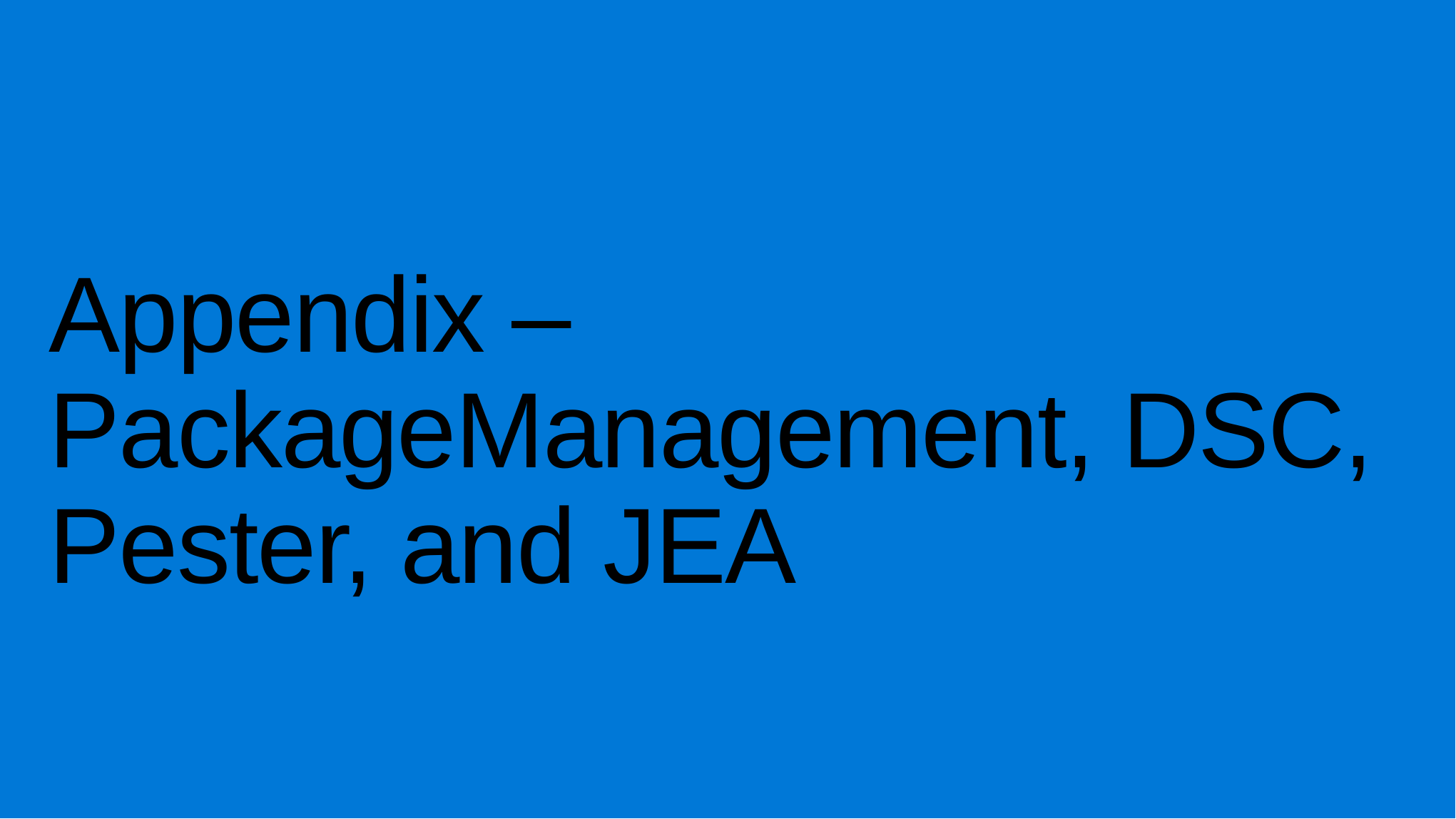

# Appendix – PackageManagement, DSC, Pester, and JEA